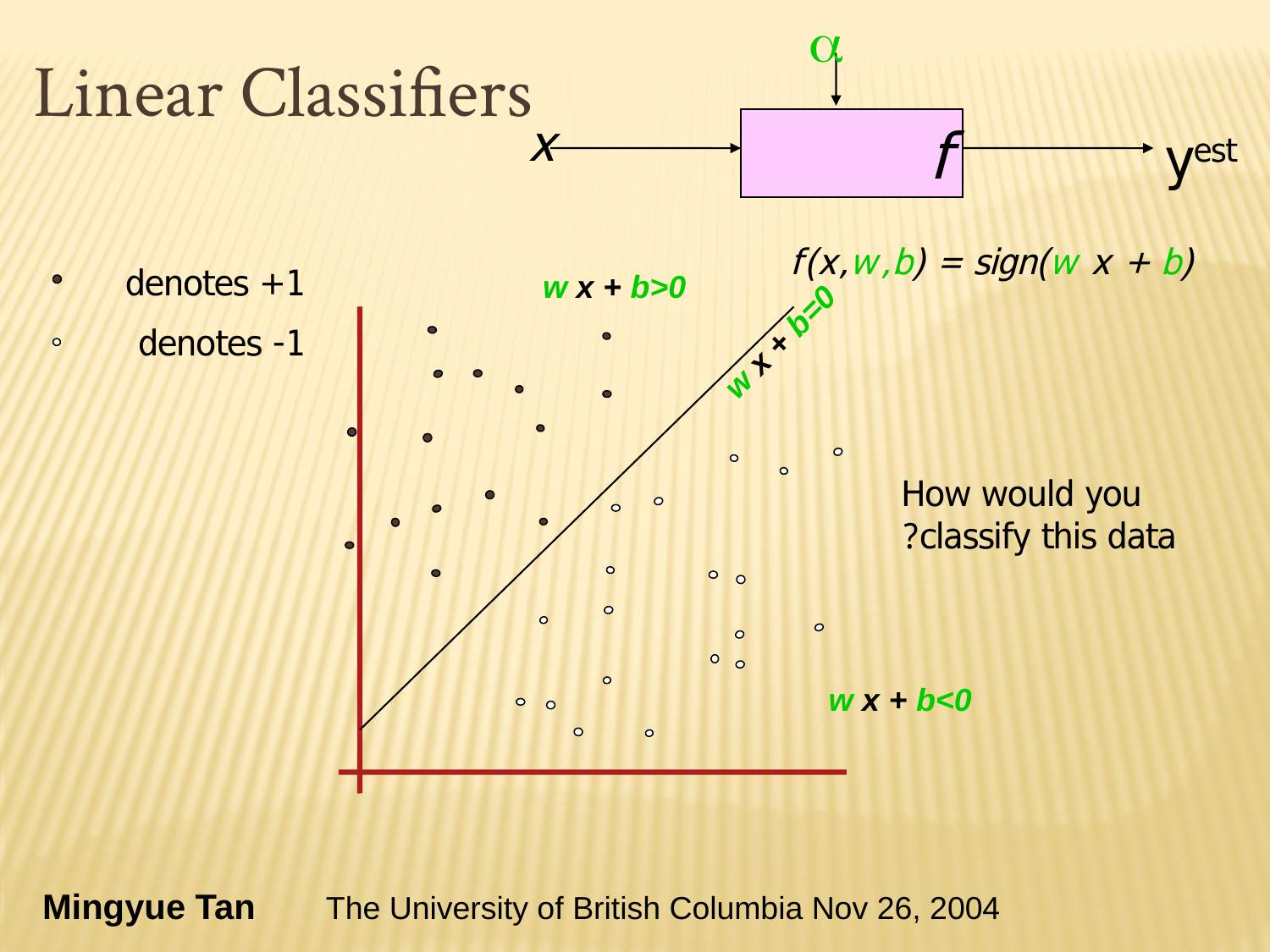

α
 Linear Classifiers

x
f
yest

f(x,w,b) = sign(w x + b)
denotes +1
denotes -1
w x + b>0

w x + b=0

How would you classify this data?

w x + b<0

Mingyue Tan        The University of British Columbia Nov 26, 2004